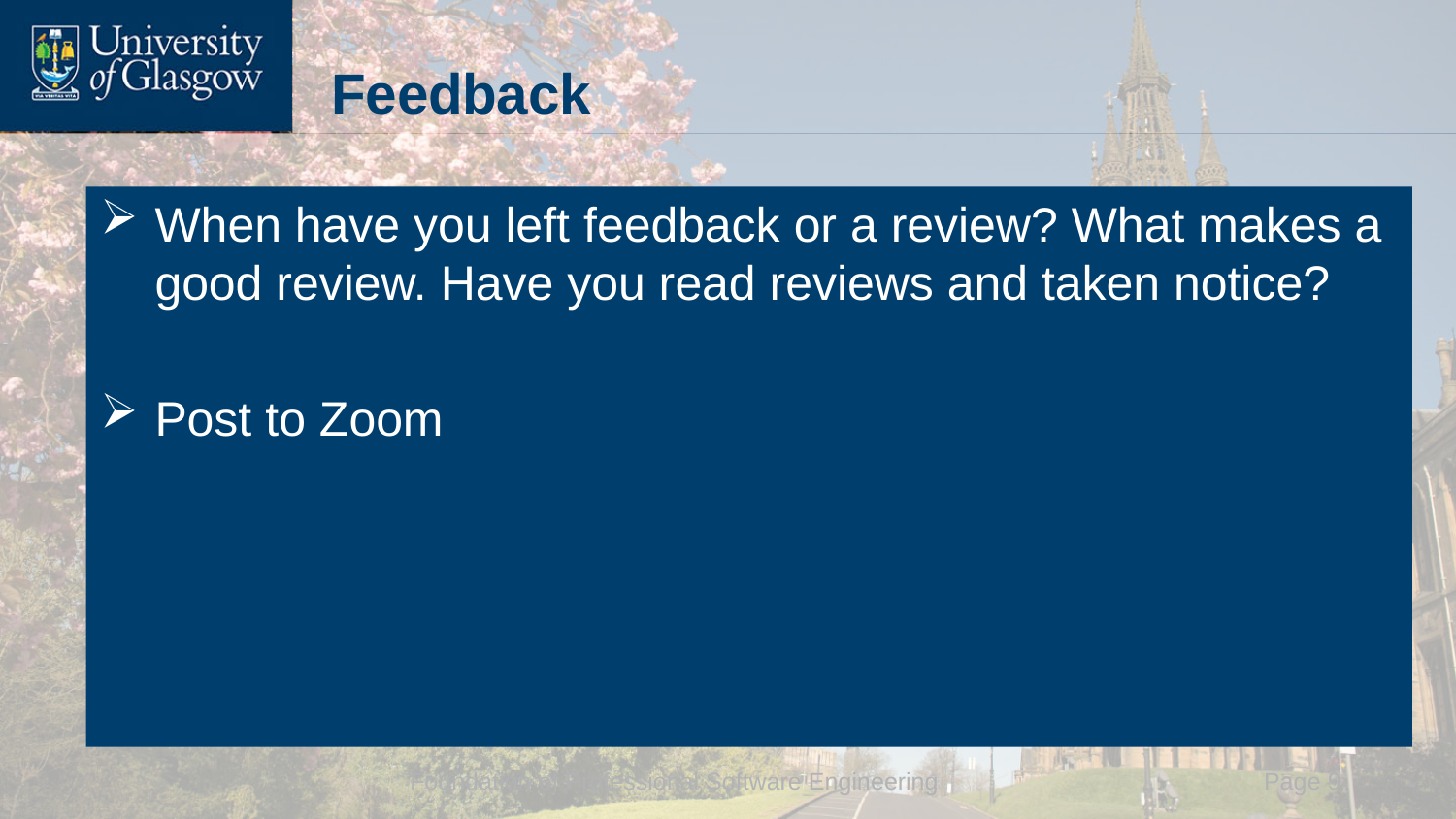

# Feedback
When have you left feedback or a review? What makes a good review. Have you read reviews and taken notice?

Post to Zoom
Foundation of Professional Software Engineering
 Page 9